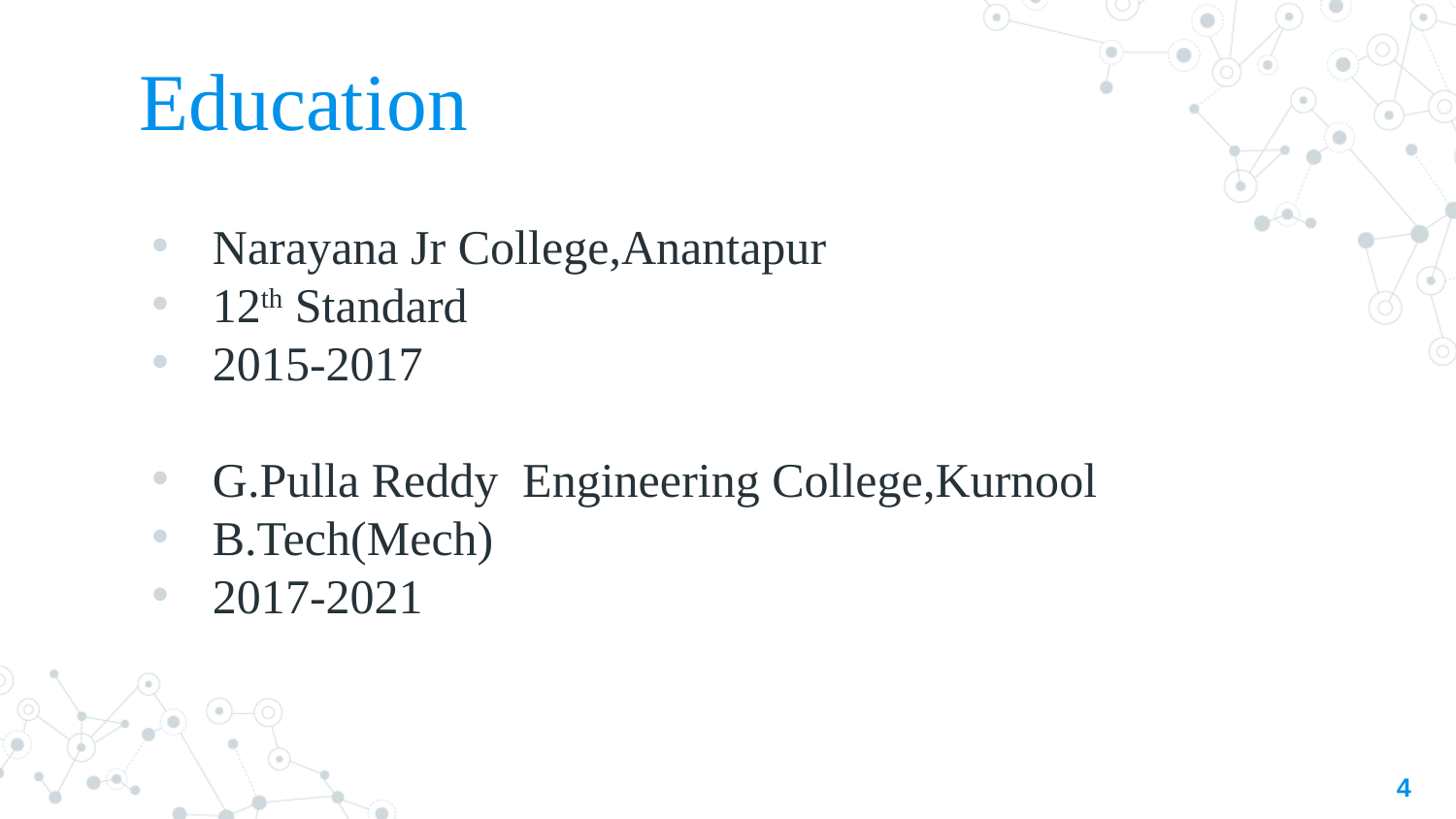

# Education
Narayana Jr College,Anantapur
12th Standard
2015-2017

G.Pulla Reddy  Engineering College,Kurnool
B.Tech(Mech)
2017-2021

4